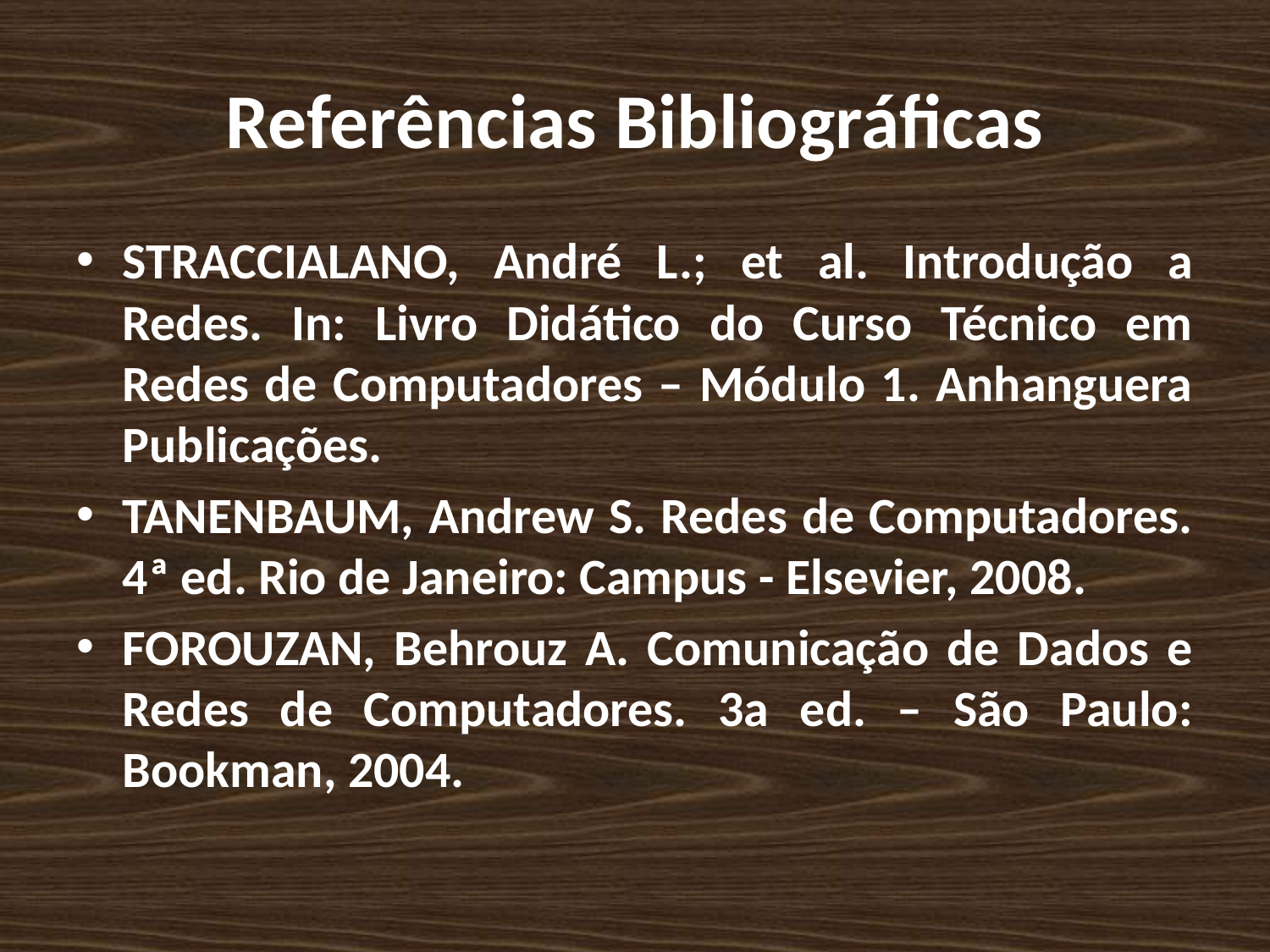

# Referências Bibliográficas
STRACCIALANO, André L.; et al. Introdução a Redes. In: Livro Didático do Curso Técnico em Redes de Computadores – Módulo 1. Anhanguera Publicações.
TANENBAUM, Andrew S. Redes de Computadores. 4ª ed. Rio de Janeiro: Campus - Elsevier, 2008.
FOROUZAN, Behrouz A. Comunicação de Dados e Redes de Computadores. 3a ed. – São Paulo: Bookman, 2004.